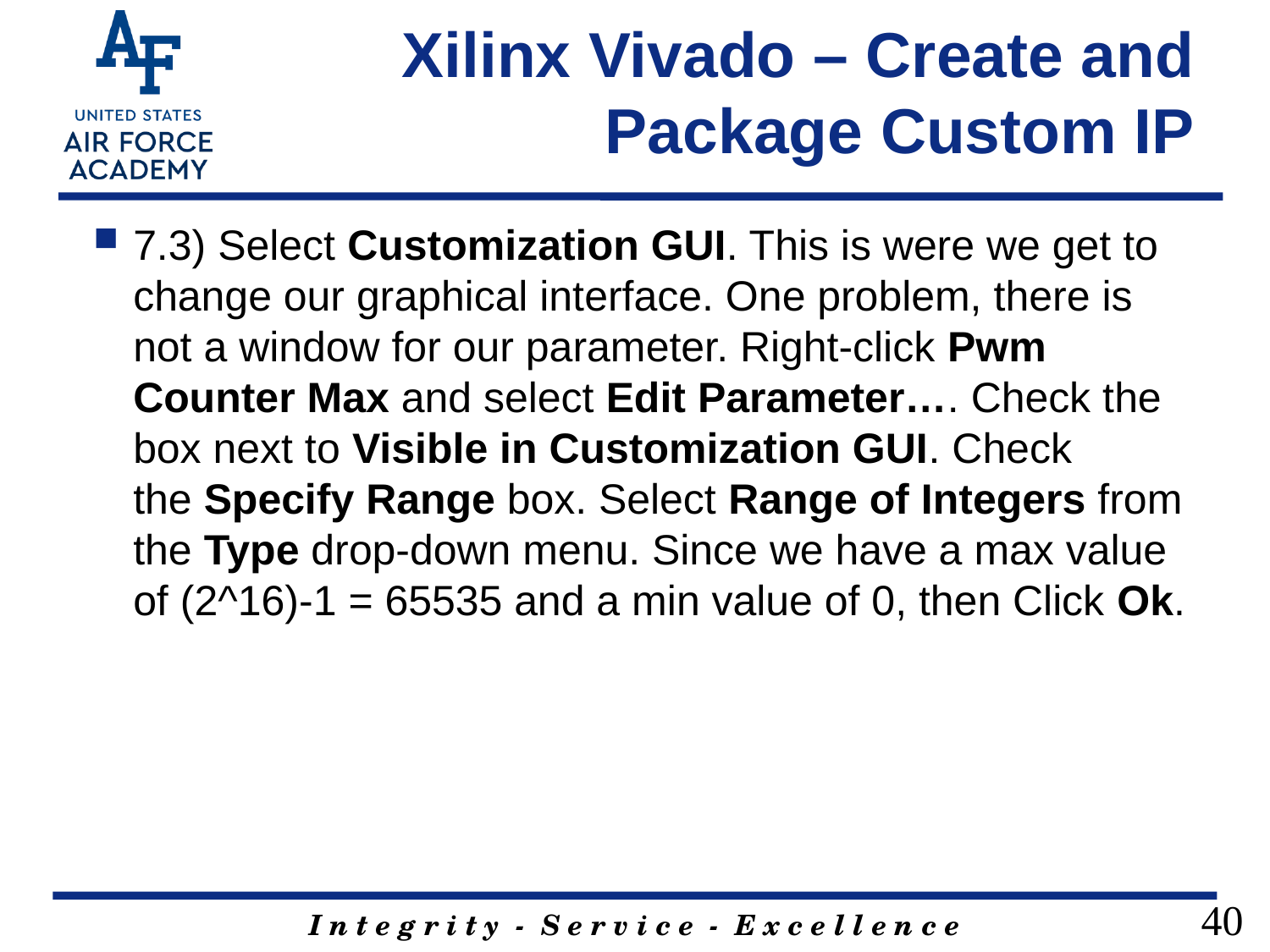

# Xilinx Vivado – Create and Package Custom IP
7.3) Select Customization GUI. This is were we get to change our graphical interface. One problem, there is not a window for our parameter. Right-click Pwm Counter Max and select Edit Parameter…. Check the box next to Visible in Customization GUI. Check the Specify Range box. Select Range of Integers from the Type drop-down menu. Since we have a max value of (2^16)-1 = 65535 and a min value of 0, then Click Ok.
40